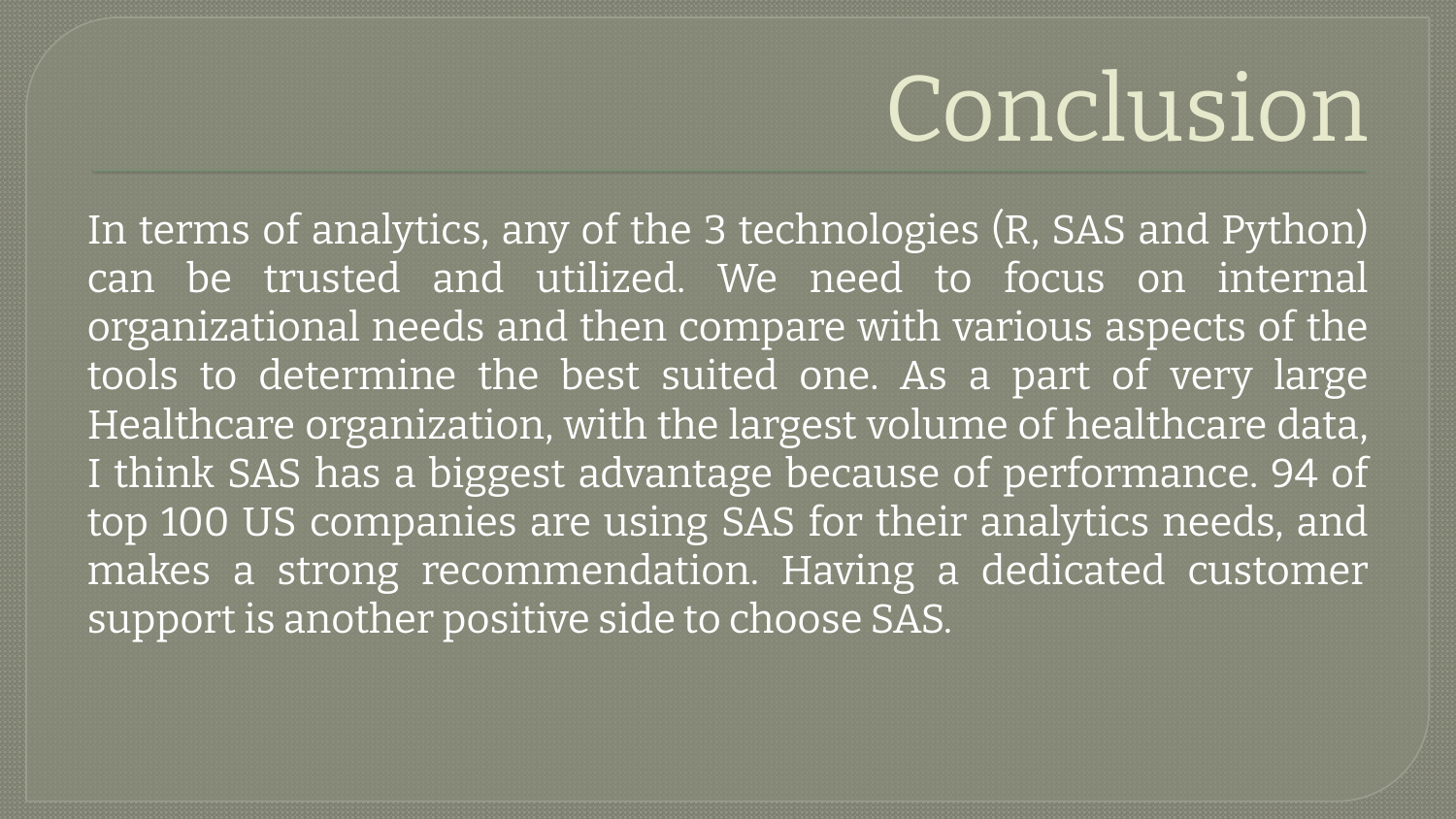

# Conclusion
In terms of analytics, any of the 3 technologies (R, SAS and Python) can be trusted and utilized. We need to focus on internal organizational needs and then compare with various aspects of the tools to determine the best suited one. As a part of very large Healthcare organization, with the largest volume of healthcare data, I think SAS has a biggest advantage because of performance. 94 of top 100 US companies are using SAS for their analytics needs, and makes a strong recommendation. Having a dedicated customer support is another positive side to choose SAS.